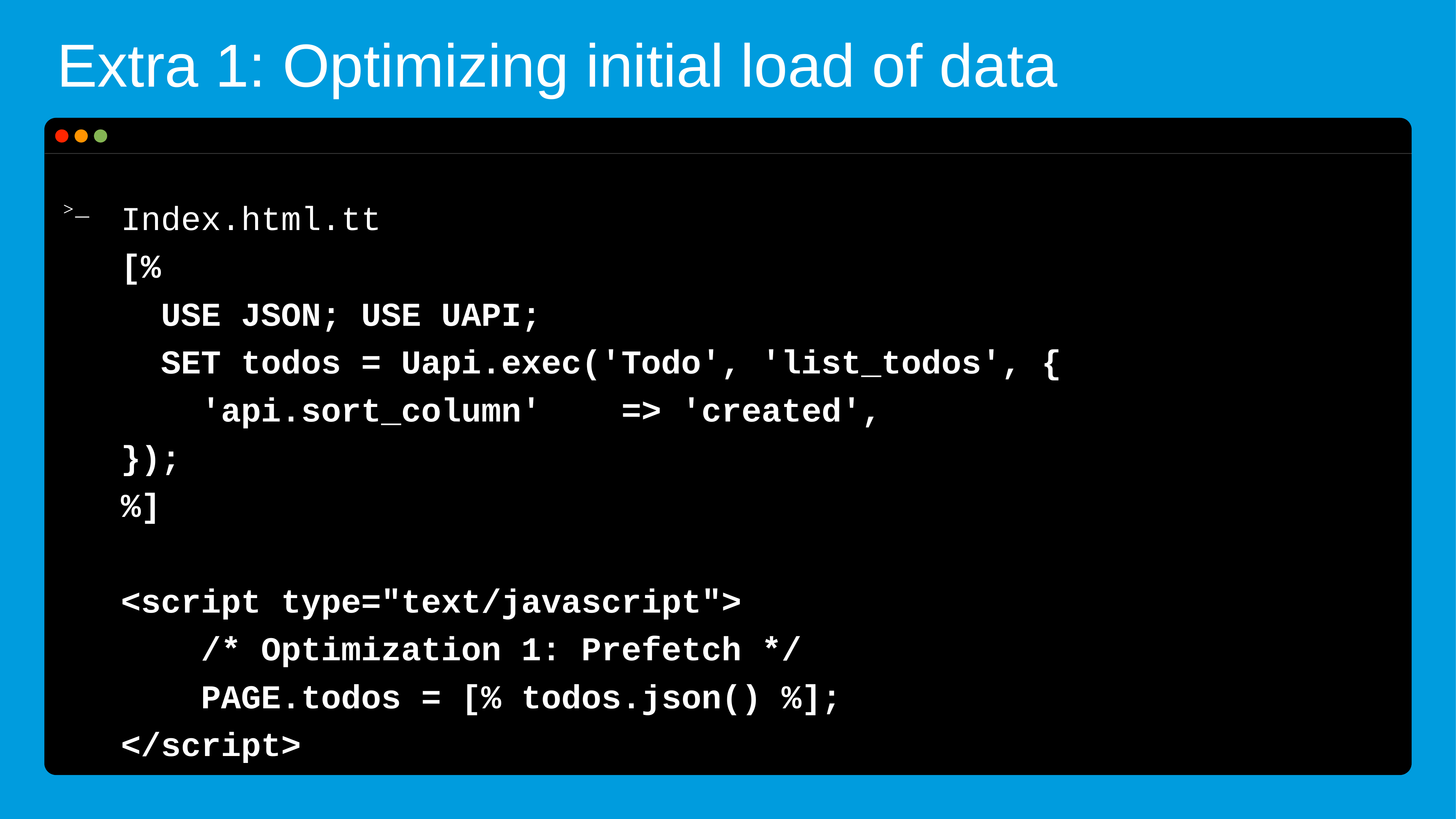

# Extra 1: Optimizing initial load of data
Index.html.tt
[%
  USE JSON; USE UAPI;
  SET todos = Uapi.exec('Todo', 'list_todos', {
    'api.sort_column'    => 'created',
});
%]

<script type="text/javascript">
    /* Optimization 1: Prefetch */
    PAGE.todos = [% todos.json() %];
</script>